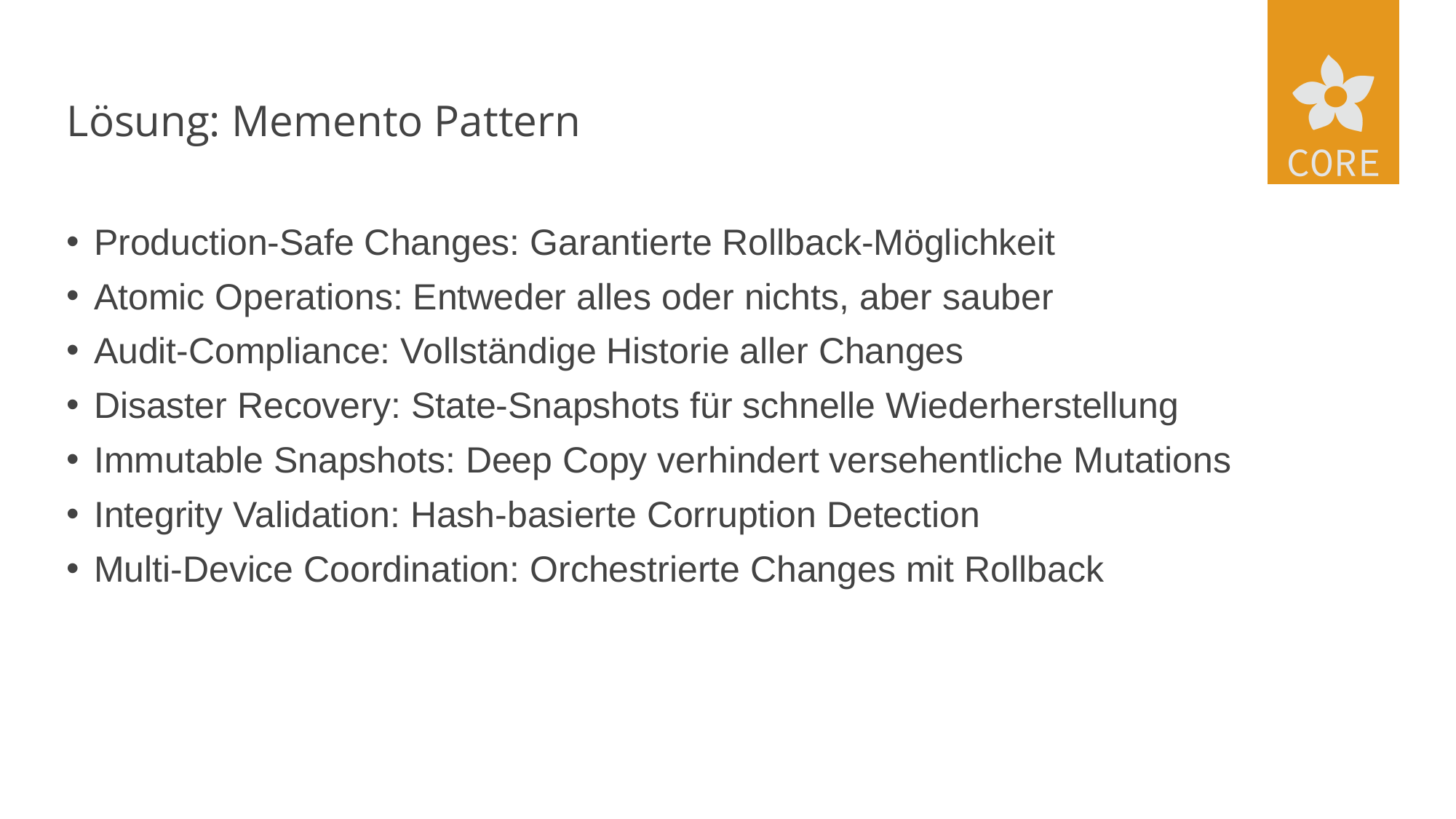

# Lösung: Memento Pattern
Production-Safe Changes: Garantierte Rollback-Möglichkeit
Atomic Operations: Entweder alles oder nichts, aber sauber
Audit-Compliance: Vollständige Historie aller Changes
Disaster Recovery: State-Snapshots für schnelle Wiederherstellung
Immutable Snapshots: Deep Copy verhindert versehentliche Mutations
Integrity Validation: Hash-basierte Corruption Detection
Multi-Device Coordination: Orchestrierte Changes mit Rollback